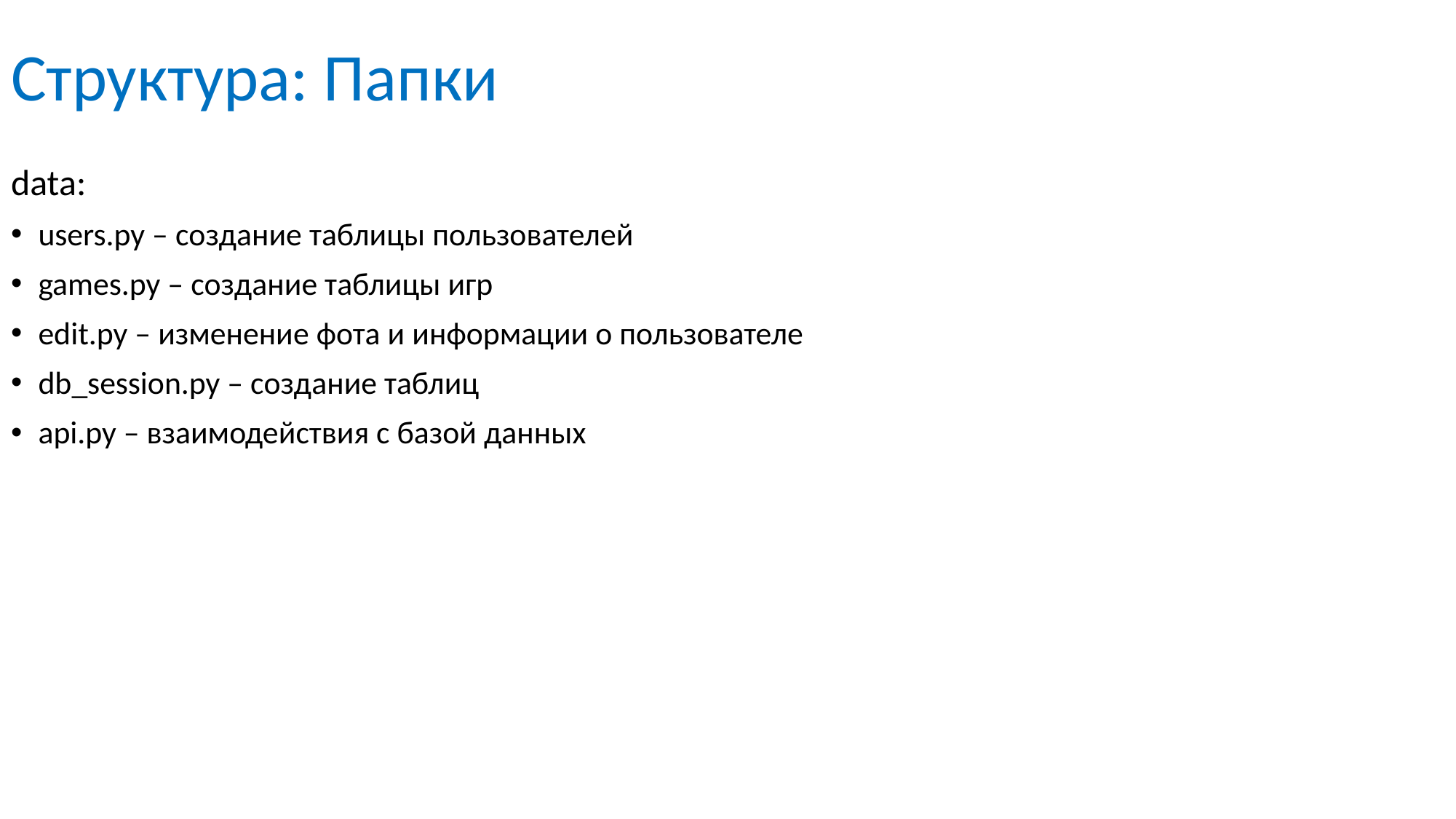

# Структура: Папки
data:
users.py – создание таблицы пользователей
games.py – создание таблицы игр
edit.py – изменение фота и информации о пользователе
db_session.py – создание таблиц
api.py – взаимодействия с базой данных